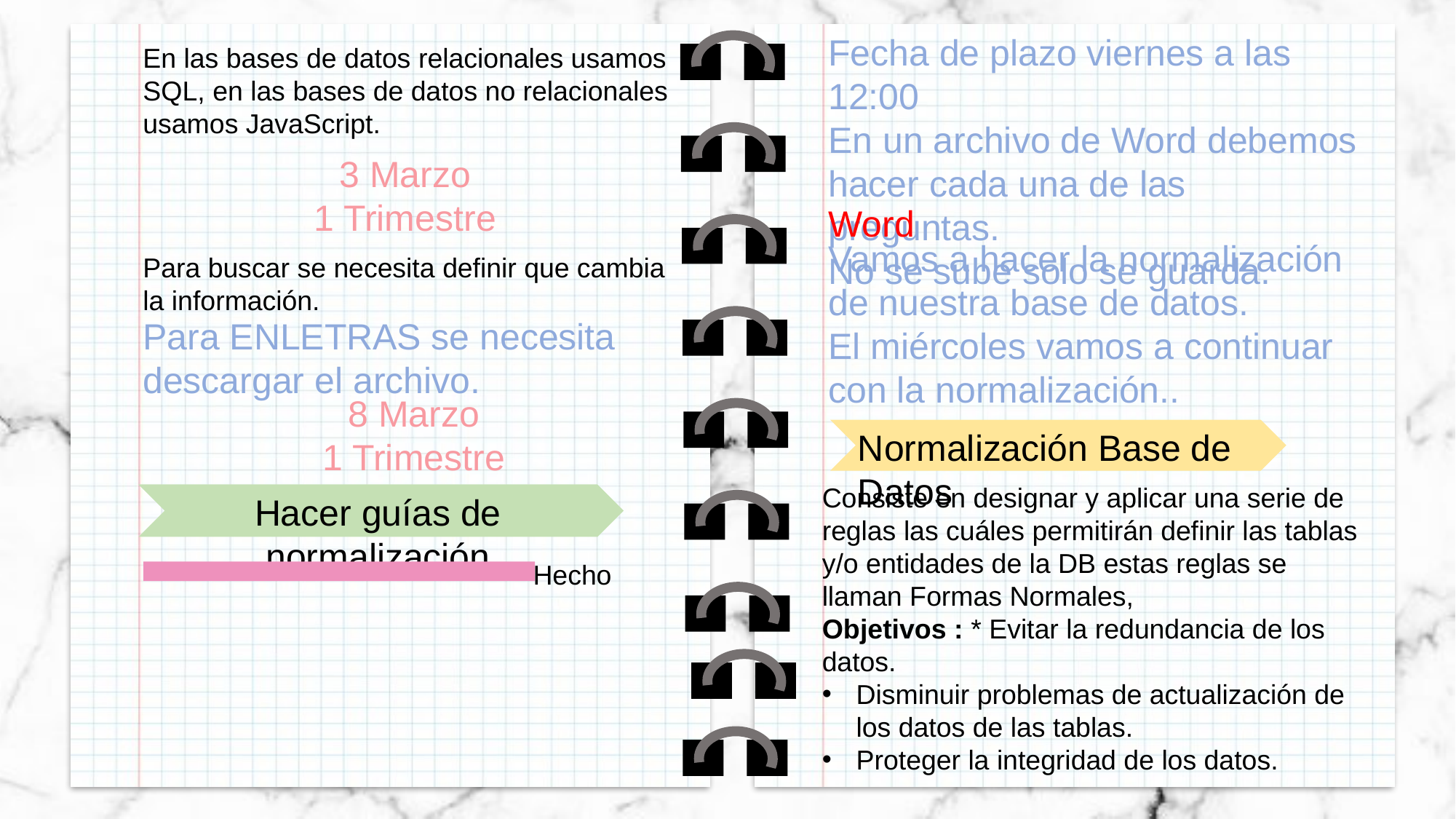

Fecha de plazo viernes a las 12:00
En un archivo de Word debemos hacer cada una de las preguntas.
No se sube solo se guarda.
En las bases de datos relacionales usamos SQL, en las bases de datos no relacionales usamos JavaScript.
3 Marzo
1 Trimestre
Word
Vamos a hacer la normalización de nuestra base de datos.
El miércoles vamos a continuar con la normalización..
Para buscar se necesita definir que cambia la información.
Para ENLETRAS se necesita descargar el archivo.
8 Marzo
1 Trimestre
Normalización Base de Datos

Consiste en designar y aplicar una serie de reglas las cuáles permitirán definir las tablas y/o entidades de la DB estas reglas se llaman Formas Normales,
Objetivos : * Evitar la redundancia de los datos.
Disminuir problemas de actualización de los datos de las tablas.
Proteger la integridad de los datos.
Hacer guías de normalización

Hecho